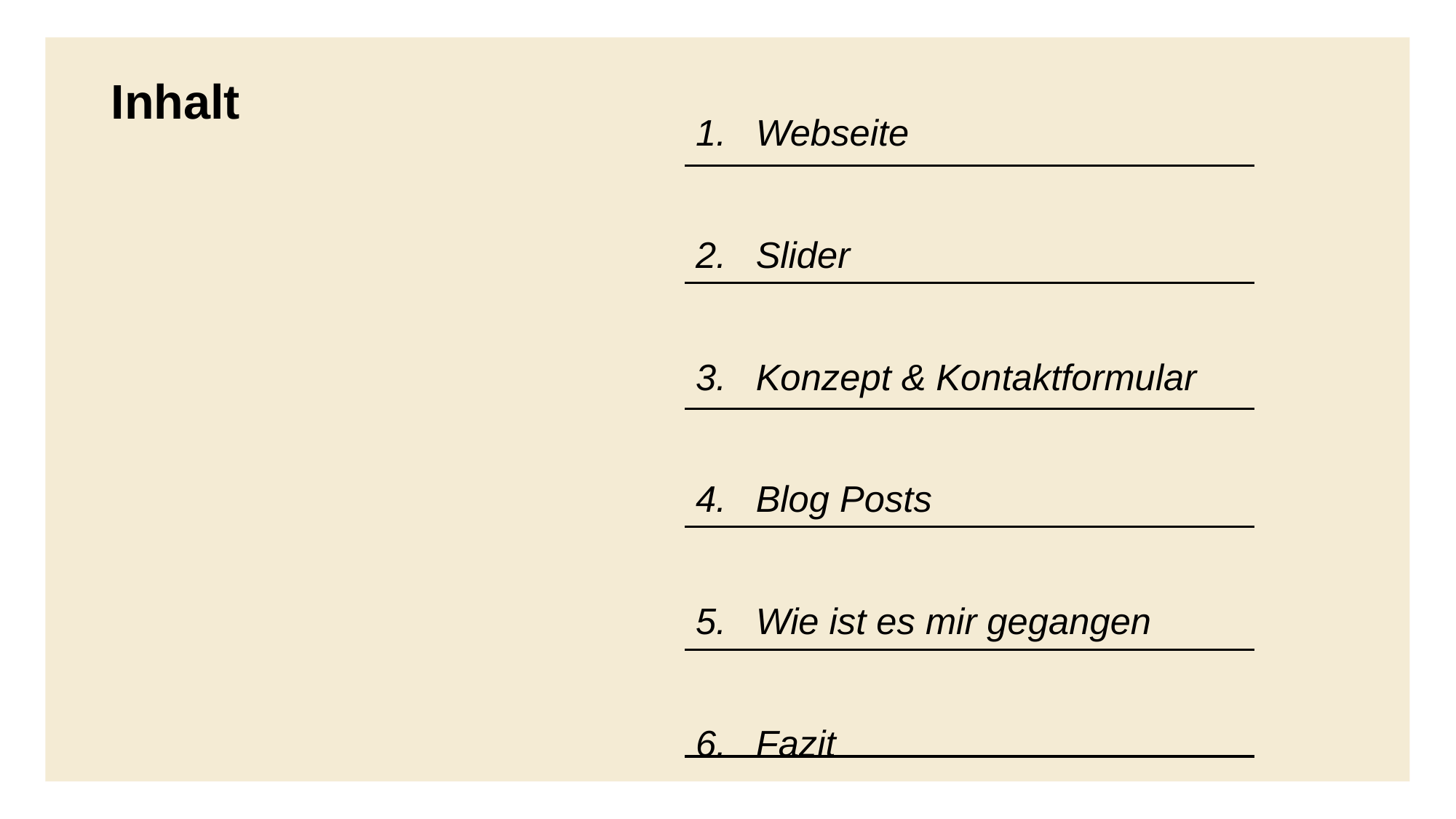

Webseite
Slider
Konzept & Kontaktformular
Blog Posts
Wie ist es mir gegangen
Fazit
# Inhalt